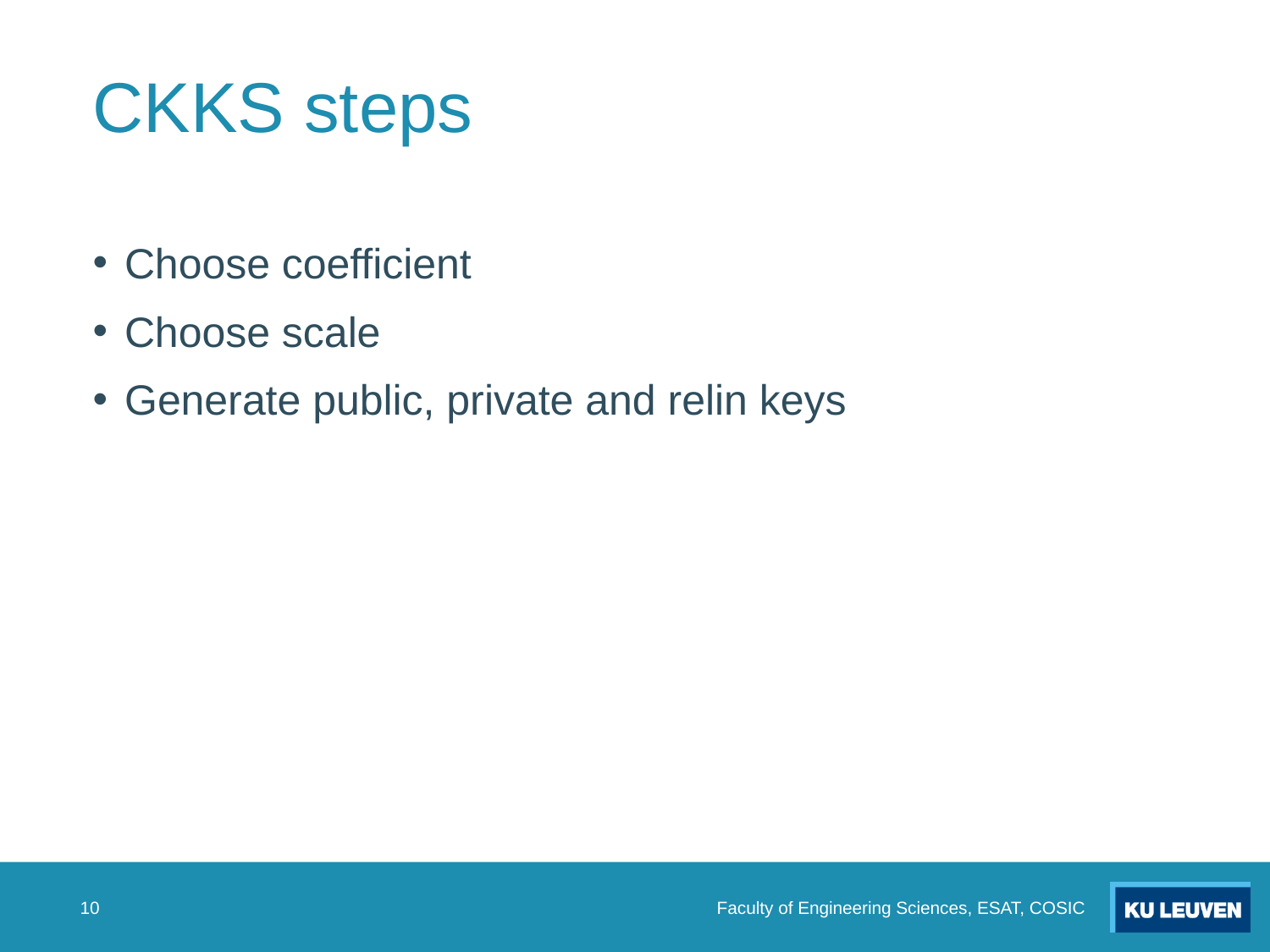

# CKKS steps
Choose coefficient
Choose scale
Generate public, private and relin keys
Faculty of Engineering Sciences, ESAT, COSIC
10